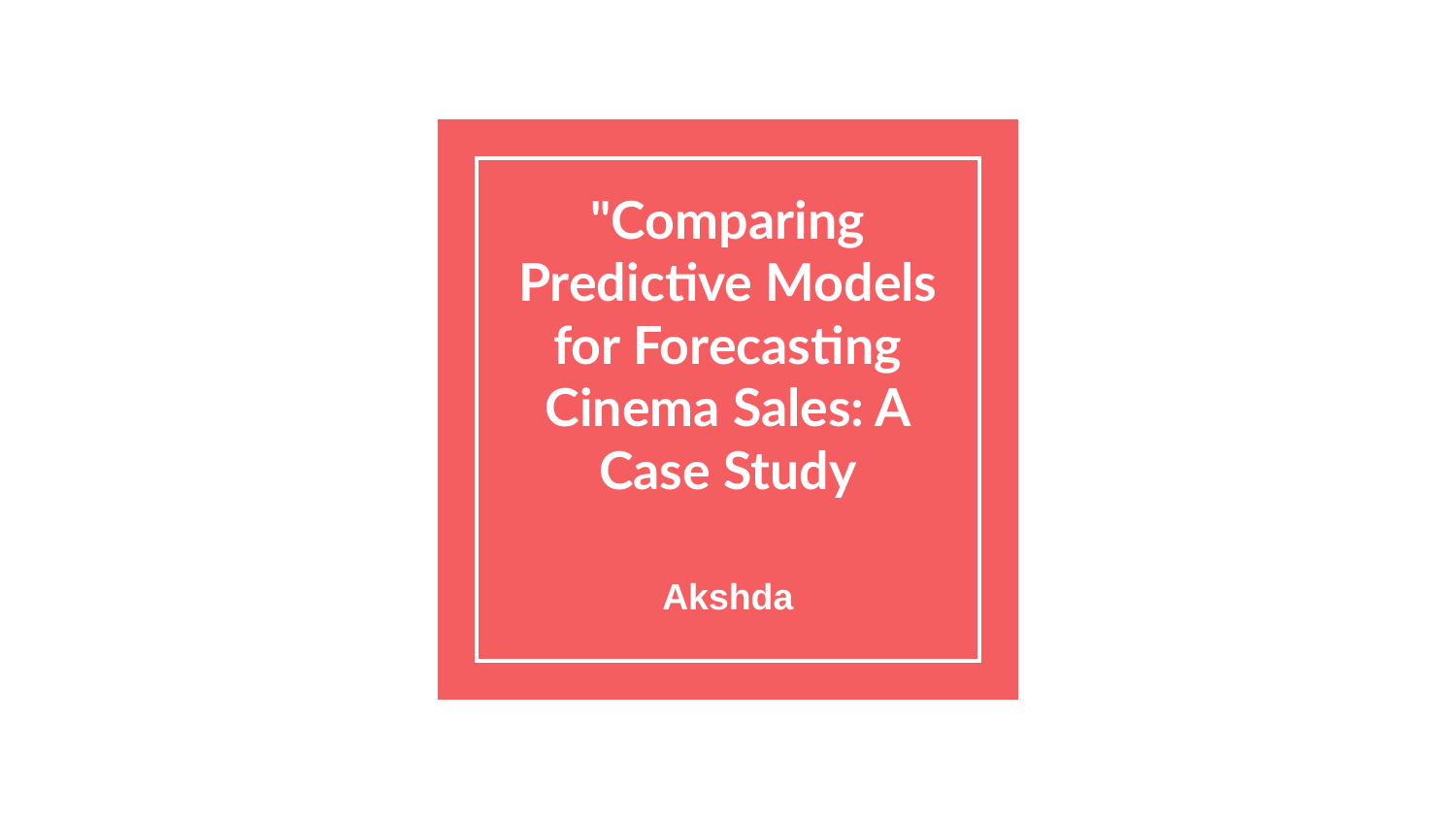

# "Comparing Predictive Models for Forecasting Cinema Sales: A Case Study
Akshda